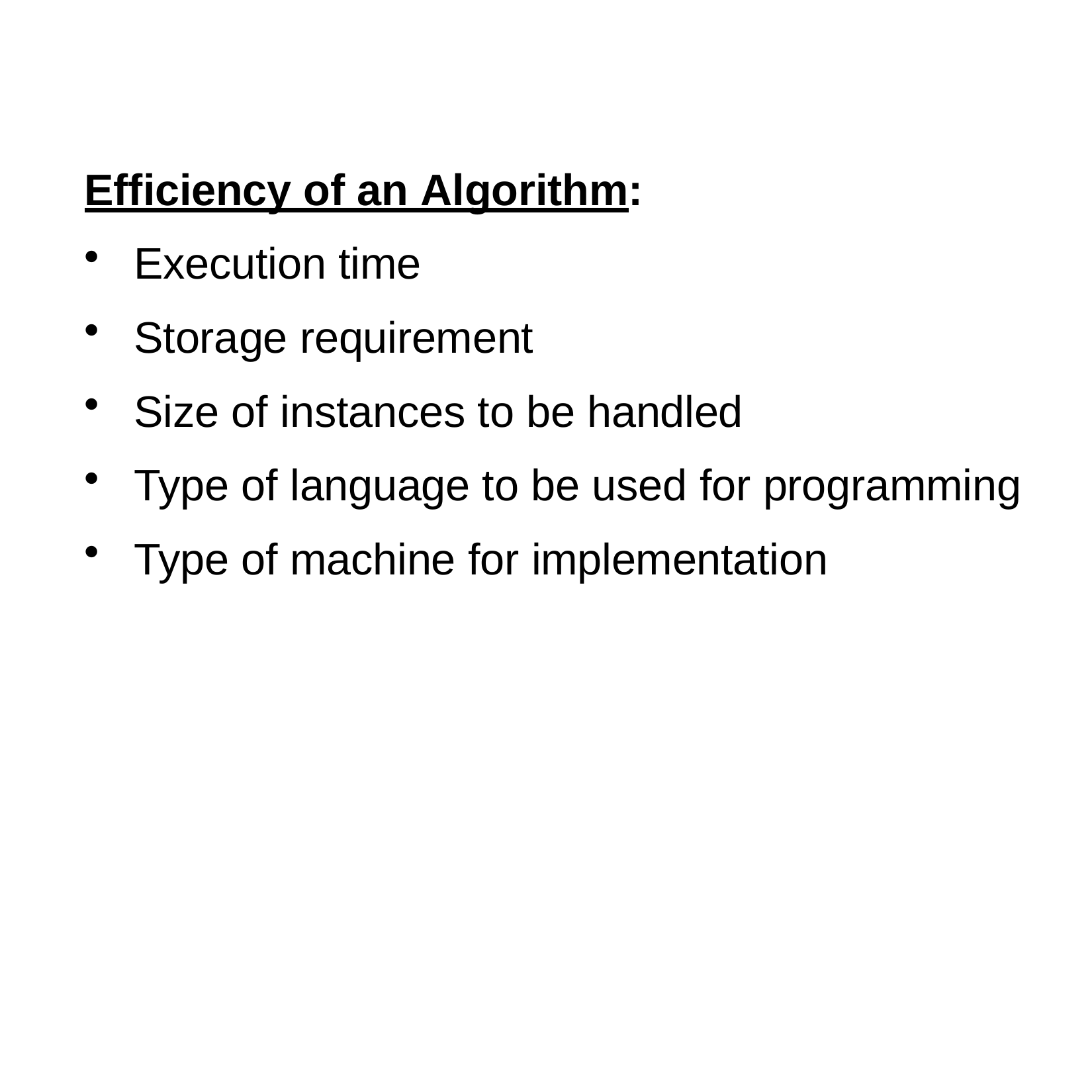

Efficiency of an Algorithm:
Execution time
Storage requirement
Size of instances to be handled
Type of language to be used for programming
Type of machine for implementation